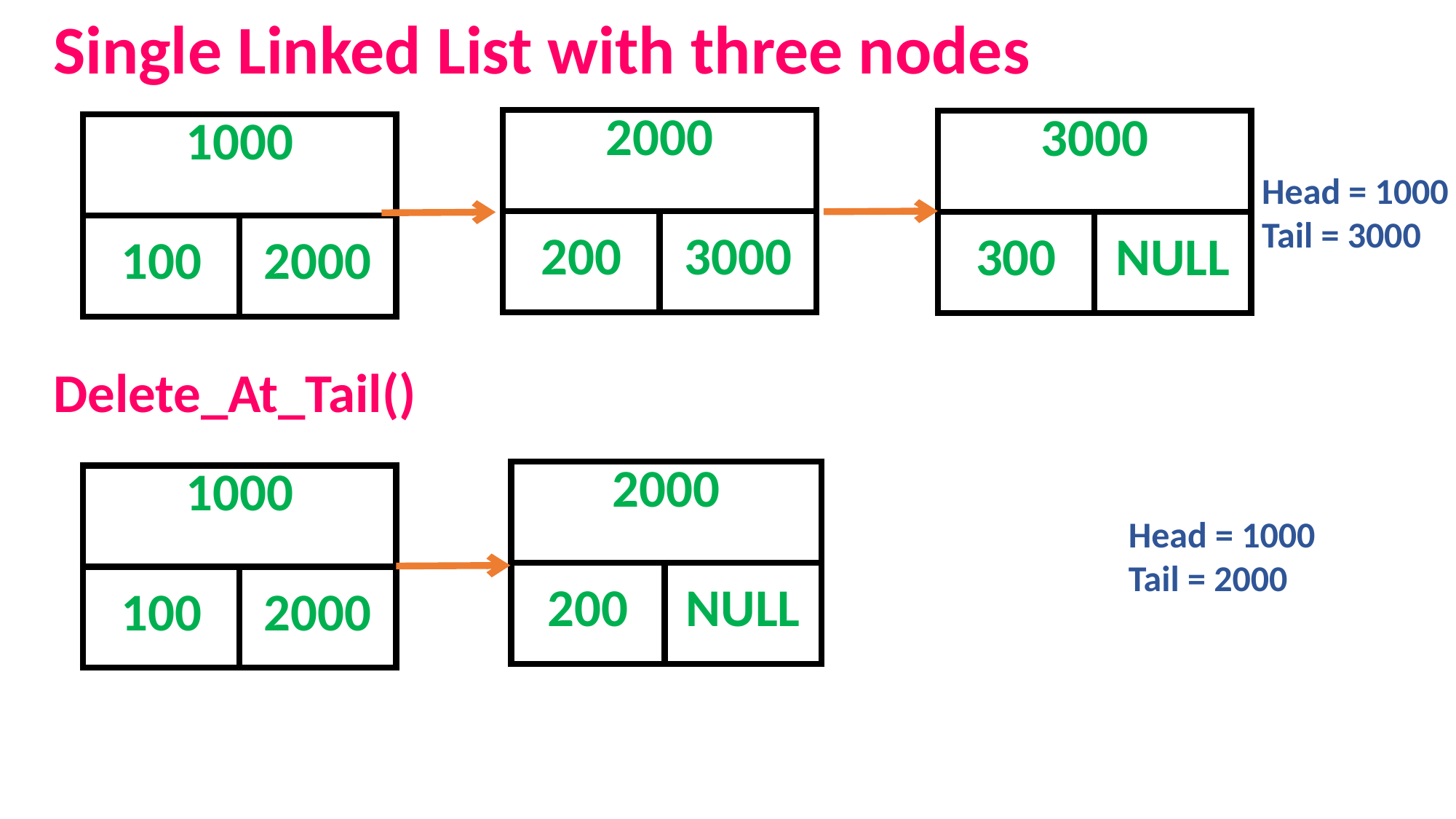

Single Linked List with three nodes
| 2000 |  |
| --- | --- |
| 200 | 3000 |
| 3000 |  |
| --- | --- |
| 300 | NULL |
| 1000 |  |
| --- | --- |
| 100 | 2000 |
Head = 1000
Tail = 3000
Delete_At_Tail()
| 2000 |  |
| --- | --- |
| 200 | NULL |
| 1000 |  |
| --- | --- |
| 100 | 2000 |
Head = 1000
Tail = 2000